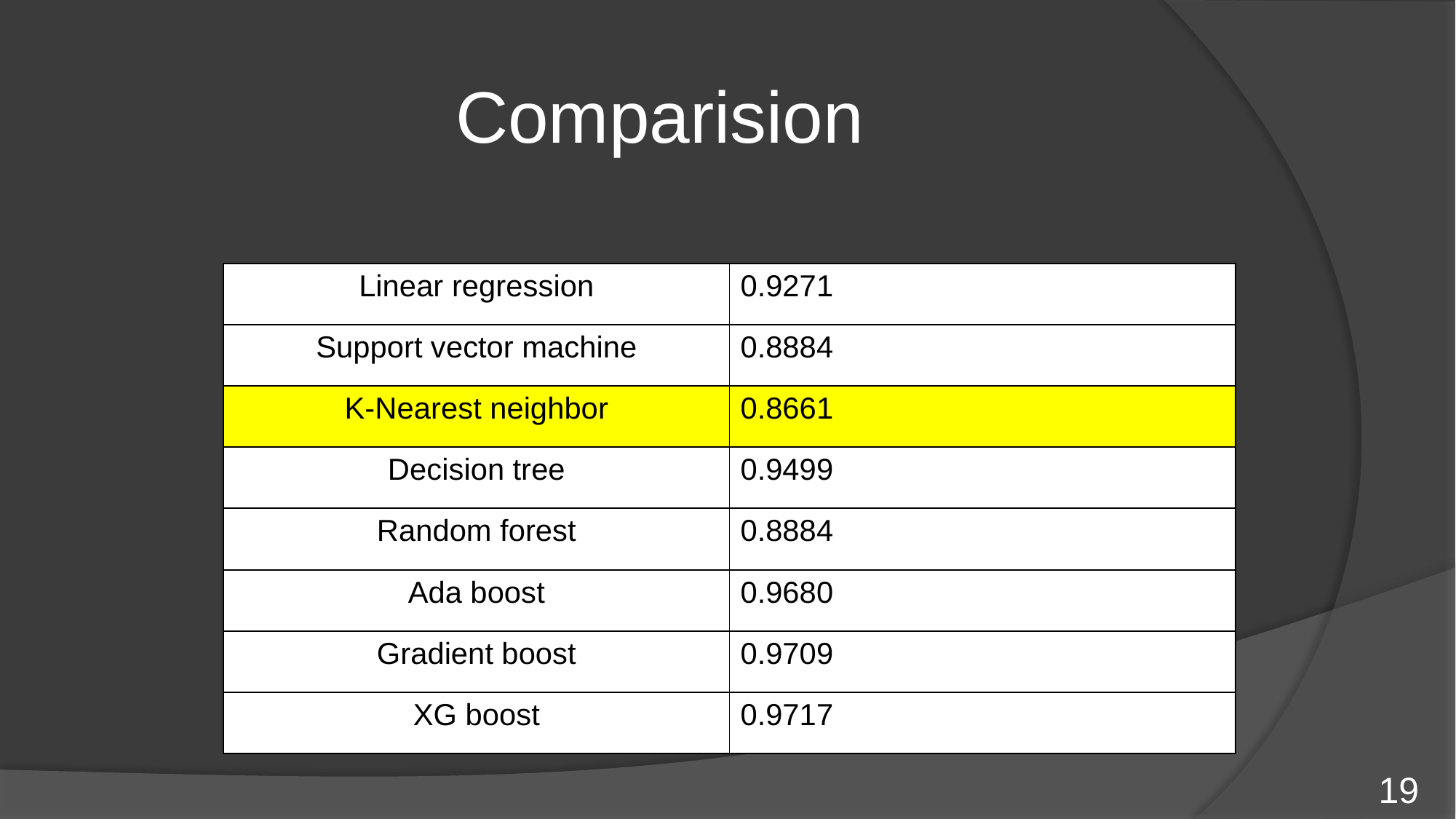

Comparision
| Linear regression | 0.9271 |
| --- | --- |
| Support vector machine | 0.8884 |
| K-Nearest neighbor | 0.8661 |
| Decision tree | 0.9499 |
| Random forest | 0.8884 |
| Ada boost | 0.9680 |
| Gradient boost | 0.9709 |
| XG boost | 0.9717 |
19